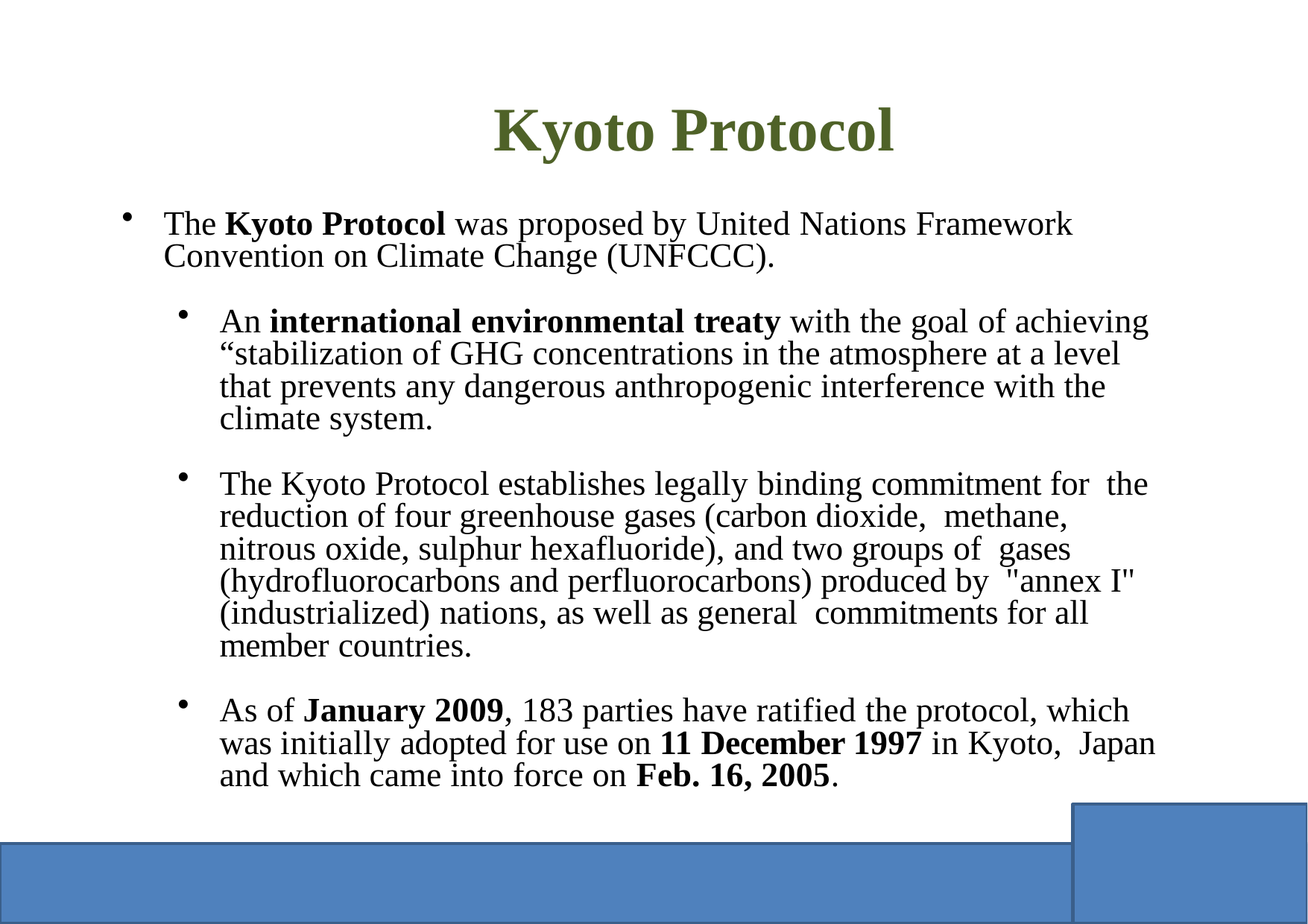

# Kyoto Protocol
The Kyoto Protocol was proposed by United Nations Framework Convention on Climate Change (UNFCCC).

An international environmental treaty with the goal of achieving “stabilization of GHG concentrations in the atmosphere at a level that prevents any dangerous anthropogenic interference with the climate system.

The Kyoto Protocol establishes legally binding commitment for  the reduction of four greenhouse gases (carbon dioxide,  methane, nitrous oxide, sulphur hexafluoride), and two groups of  gases (hydrofluorocarbons and perfluorocarbons) produced by  "annex I" (industrialized) nations, as well as general  commitments for all member countries.

As of January 2009, 183 parties have ratified the protocol, which  was initially adopted for use on 11 December 1997 in Kyoto,  Japan and which came into force on Feb. 16, 2005.

01-October-2009   M Subramanian